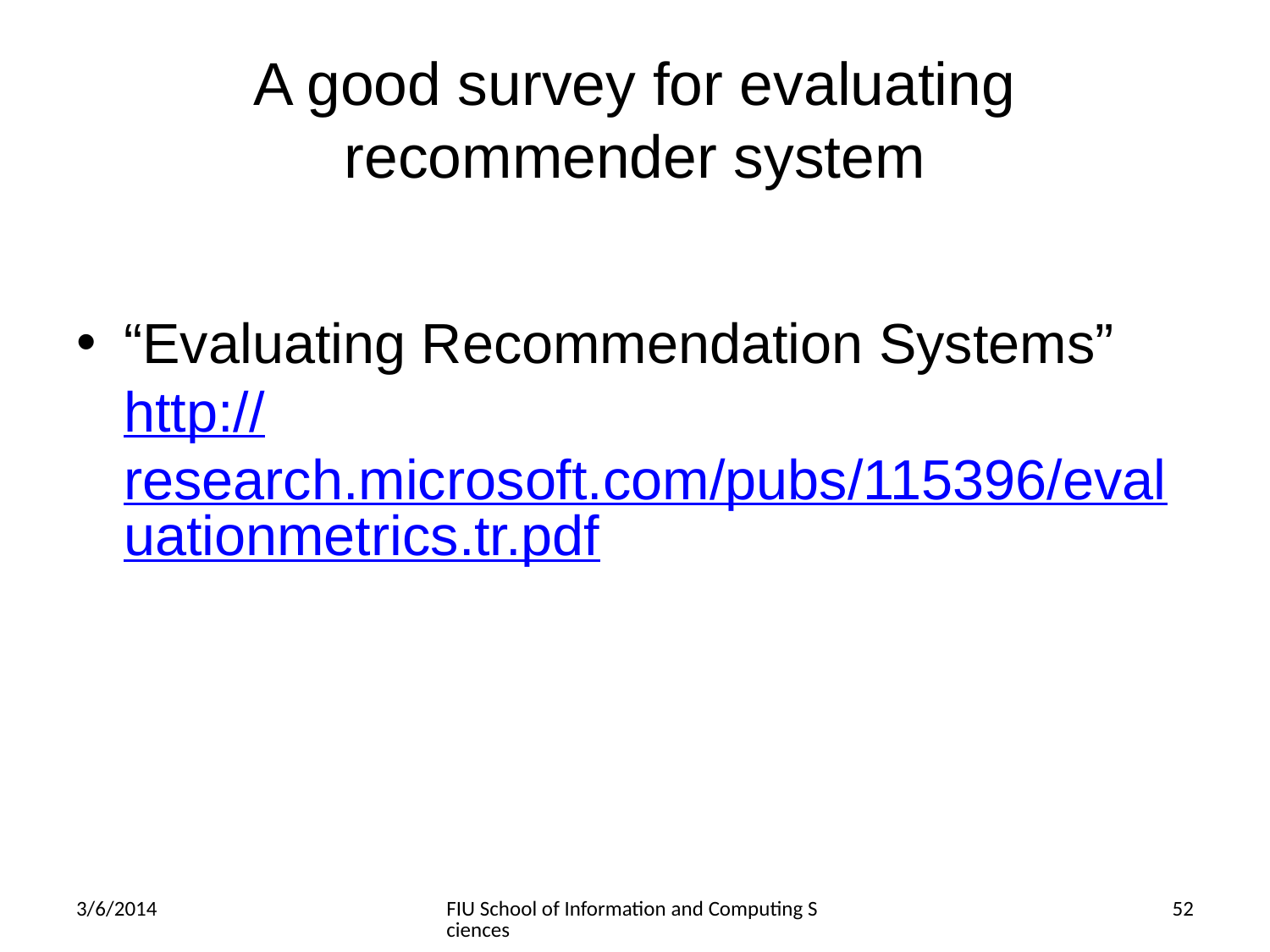

# A good survey for evaluating recommender system

“Evaluating Recommendation Systems” http://research.microsoft.com/pubs/115396/evaluationmetrics.tr.pdf

3/6/2014
FIU School of Information and Computing Sciences
52